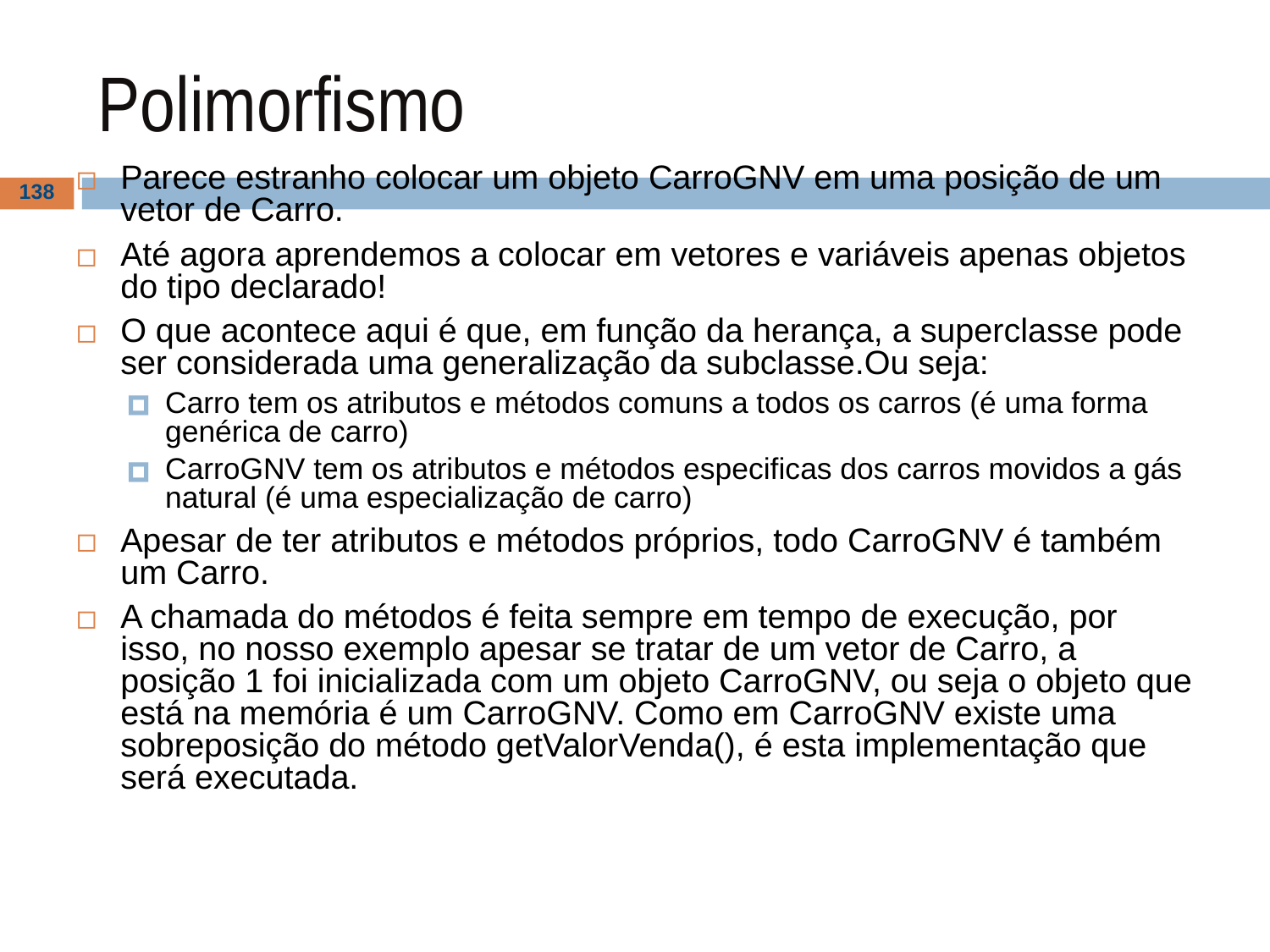

# Polimorfismo
Parece estranho colocar um objeto CarroGNV em uma posição de um vetor de Carro.
Até agora aprendemos a colocar em vetores e variáveis apenas objetos do tipo declarado!
O que acontece aqui é que, em função da herança, a superclasse pode ser considerada uma generalização da subclasse.Ou seja:
Carro tem os atributos e métodos comuns a todos os carros (é uma forma genérica de carro)
CarroGNV tem os atributos e métodos especificas dos carros movidos a gás natural (é uma especialização de carro)
Apesar de ter atributos e métodos próprios, todo CarroGNV é também um Carro.
A chamada do métodos é feita sempre em tempo de execução, por isso, no nosso exemplo apesar se tratar de um vetor de Carro, a posição 1 foi inicializada com um objeto CarroGNV, ou seja o objeto que está na memória é um CarroGNV. Como em CarroGNV existe uma sobreposição do método getValorVenda(), é esta implementação que será executada.
138